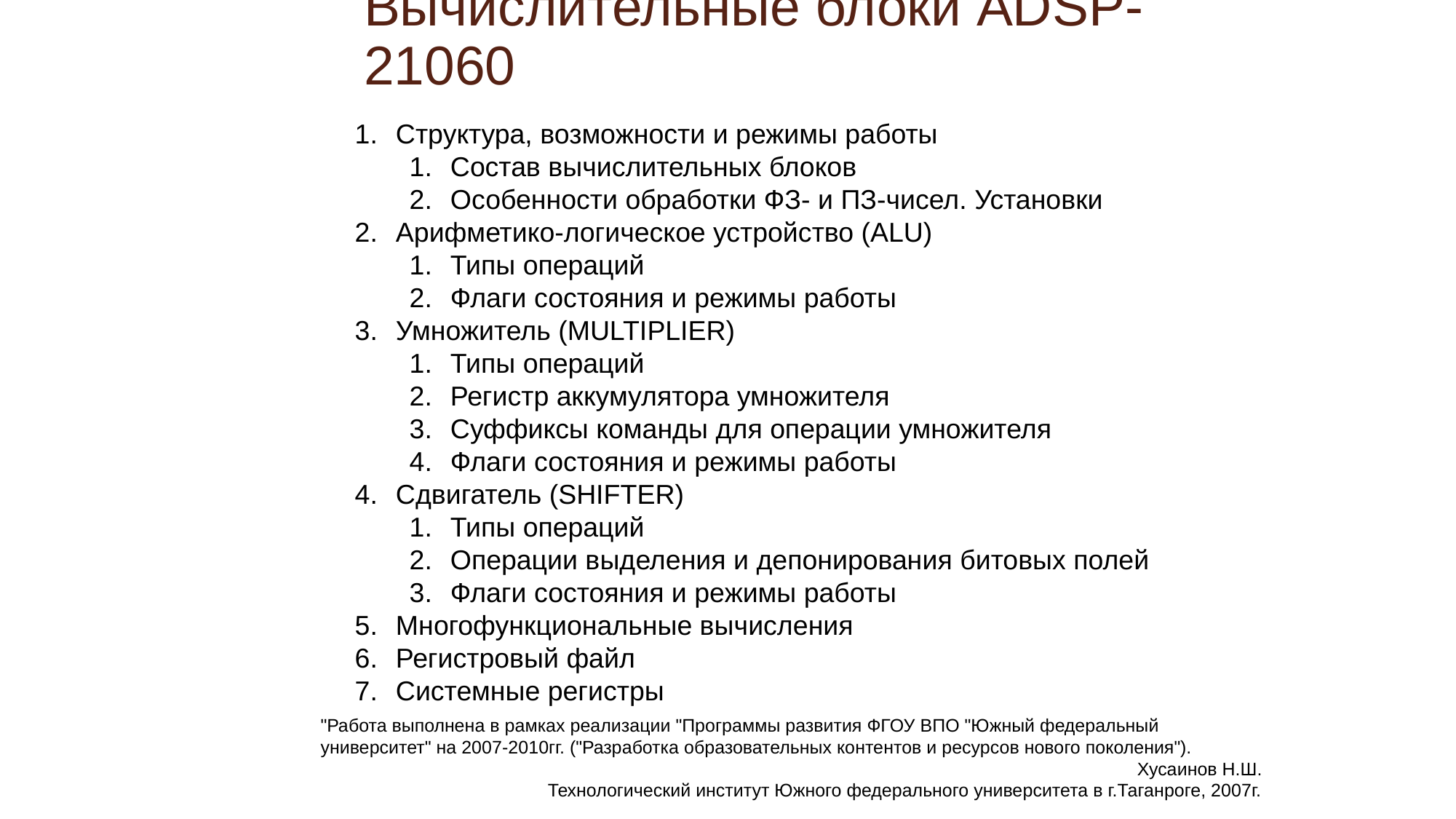

# Вычислительные блоки ADSP-21060
Структура, возможности и режимы работы
Состав вычислительных блоков
Особенности обработки ФЗ- и ПЗ-чисел. Установки
Арифметико-логическое устройство (ALU)
Типы операций
Флаги состояния и режимы работы
Умножитель (MULTIPLIER)
Типы операций
Регистр аккумулятора умножителя
Суффиксы команды для операции умножителя
Флаги состояния и режимы работы
Сдвигатель (SHIFTER)
Типы операций
Операции выделения и депонирования битовых полей
Флаги состояния и режимы работы
Многофункциональные вычисления
Регистровый файл
Системные регистры
"Работа выполнена в рамках реализации "Программы развития ФГОУ ВПО "Южный федеральный университет" на 2007-2010гг. ("Разработка образовательных контентов и ресурсов нового поколения").
Хусаинов Н.Ш.
Технологический институт Южного федерального университета в г.Таганроге, 2007г.